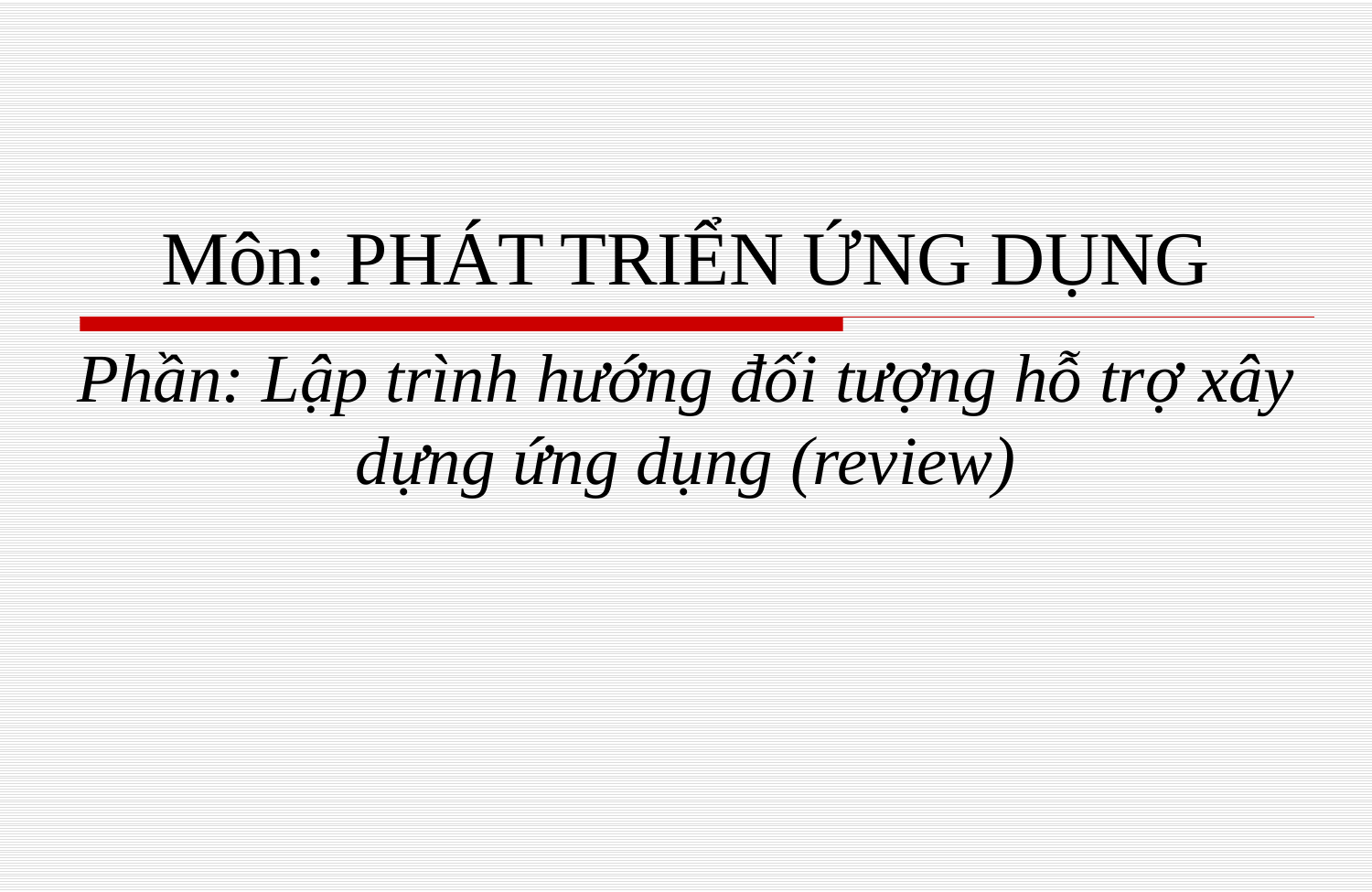

# Môn: PHÁT TRIỂN ỨNG DỤNG
Phần: Lập trình hướng đối tượng hỗ trợ xây dựng ứng dụng (review)